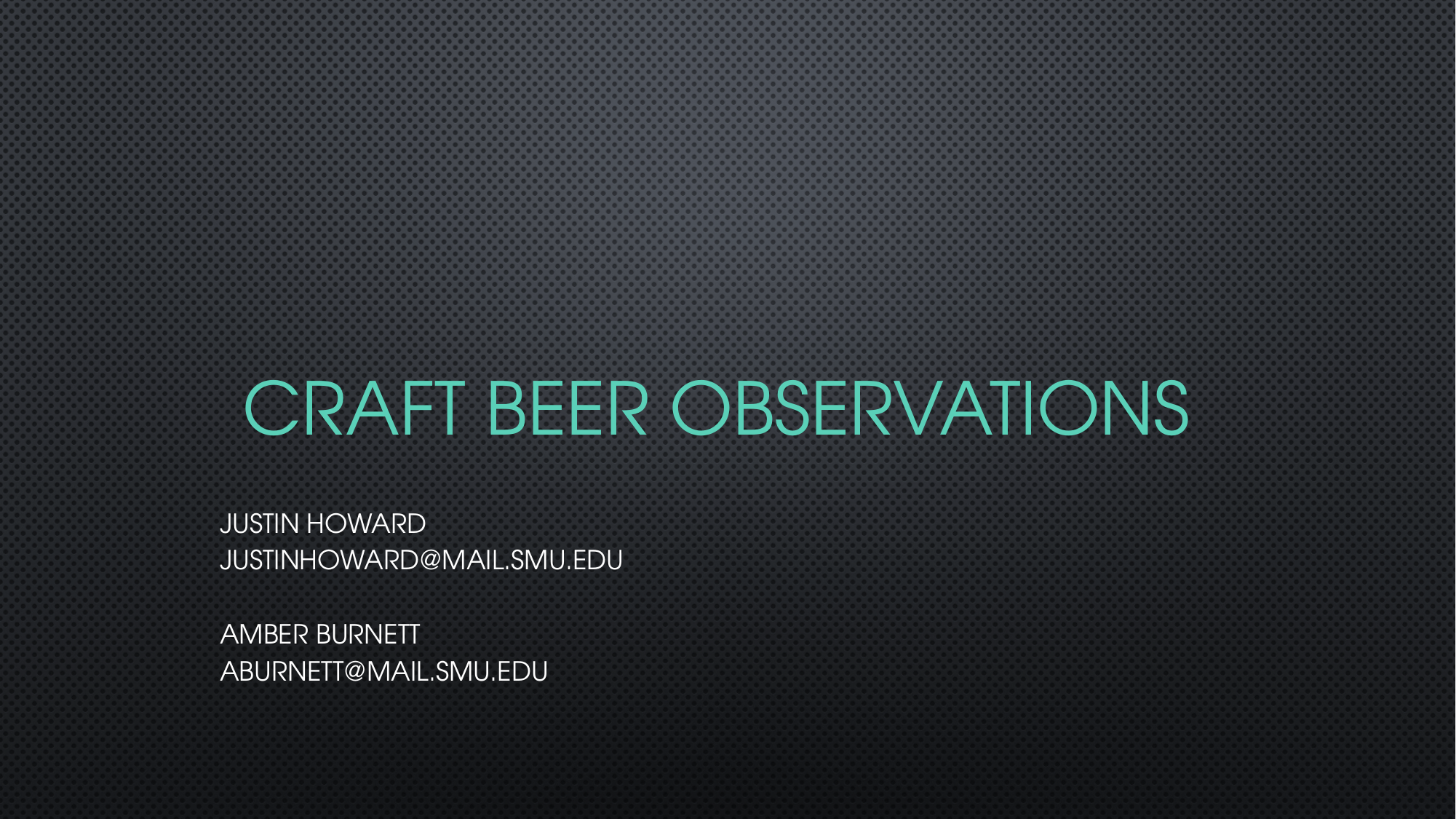

# Craft Beer observations

Justin howard
Justinhoward@mail.smu.edu

Amber burnett
aburnett@mail.smu.edu